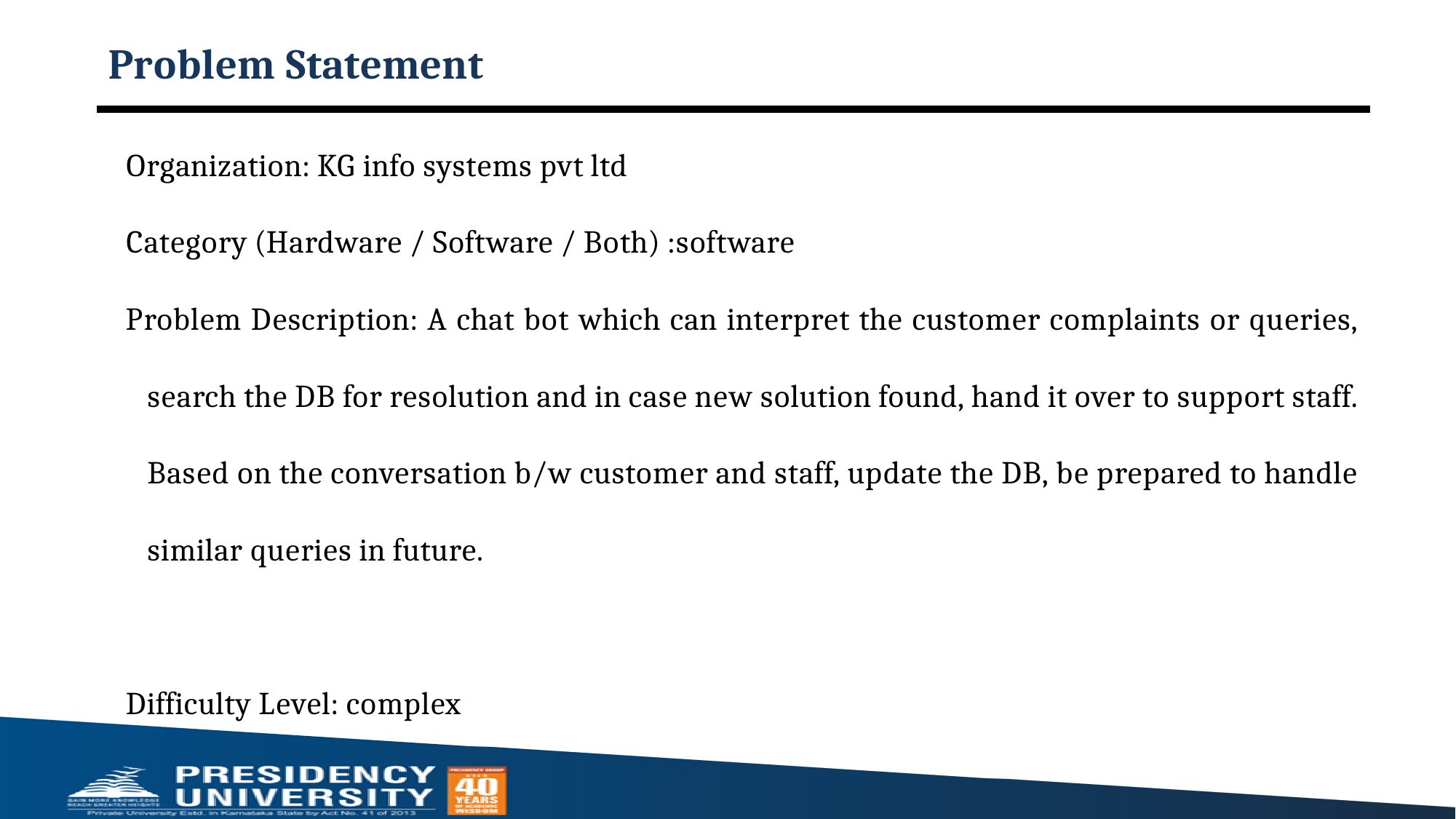

# Problem Statement
Organization: KG info systems pvt ltd
Category (Hardware / Software / Both) :software
Problem Description: A chat bot which can interpret the customer complaints or queries, search the DB for resolution and in case new solution found, hand it over to support staff. Based on the conversation b/w customer and staff, update the DB, be prepared to handle similar queries in future.

Difficulty Level: complex